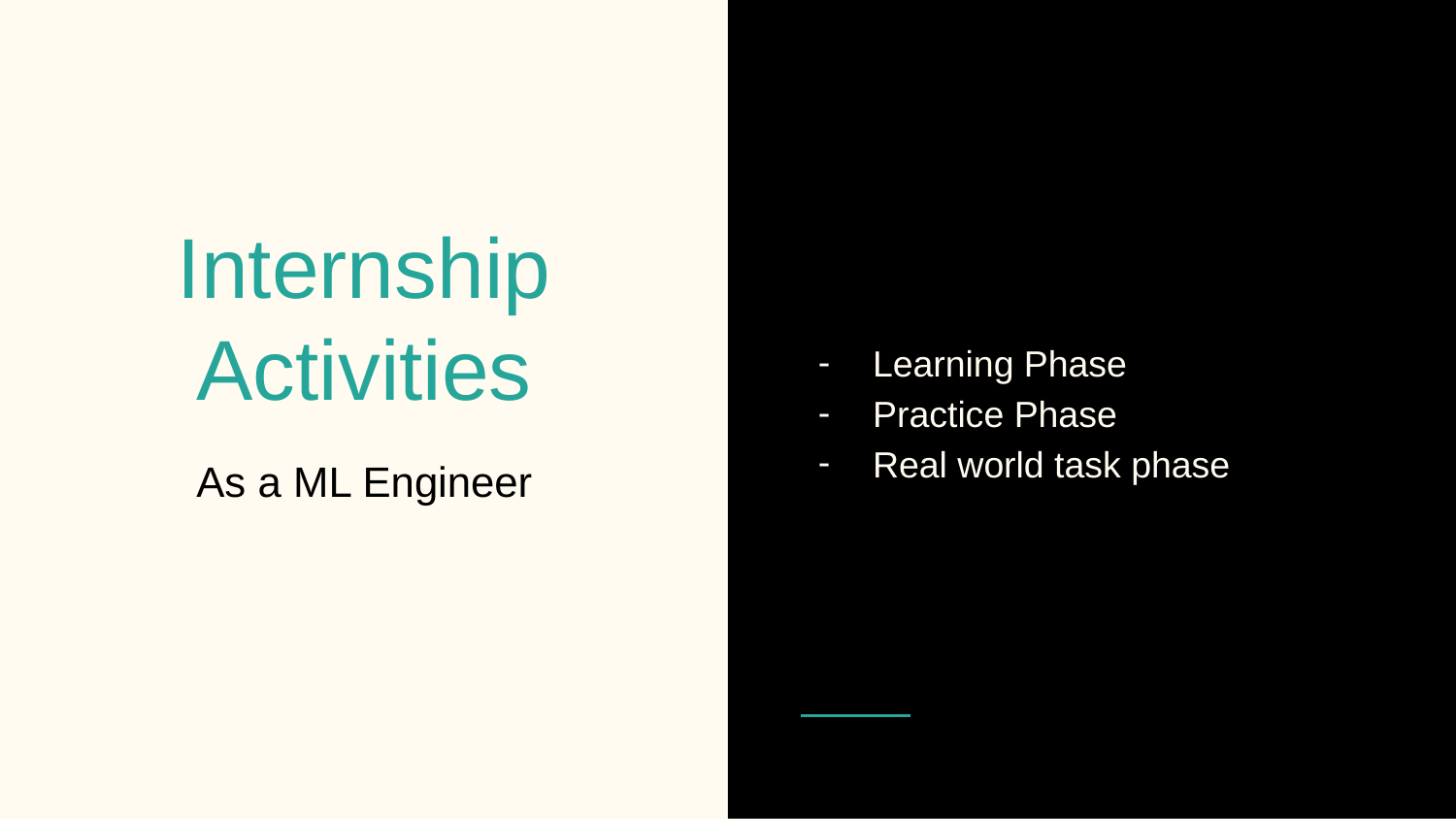

Learning Phase
Practice Phase
Real world task phase
# Internship Activities
As a ML Engineer